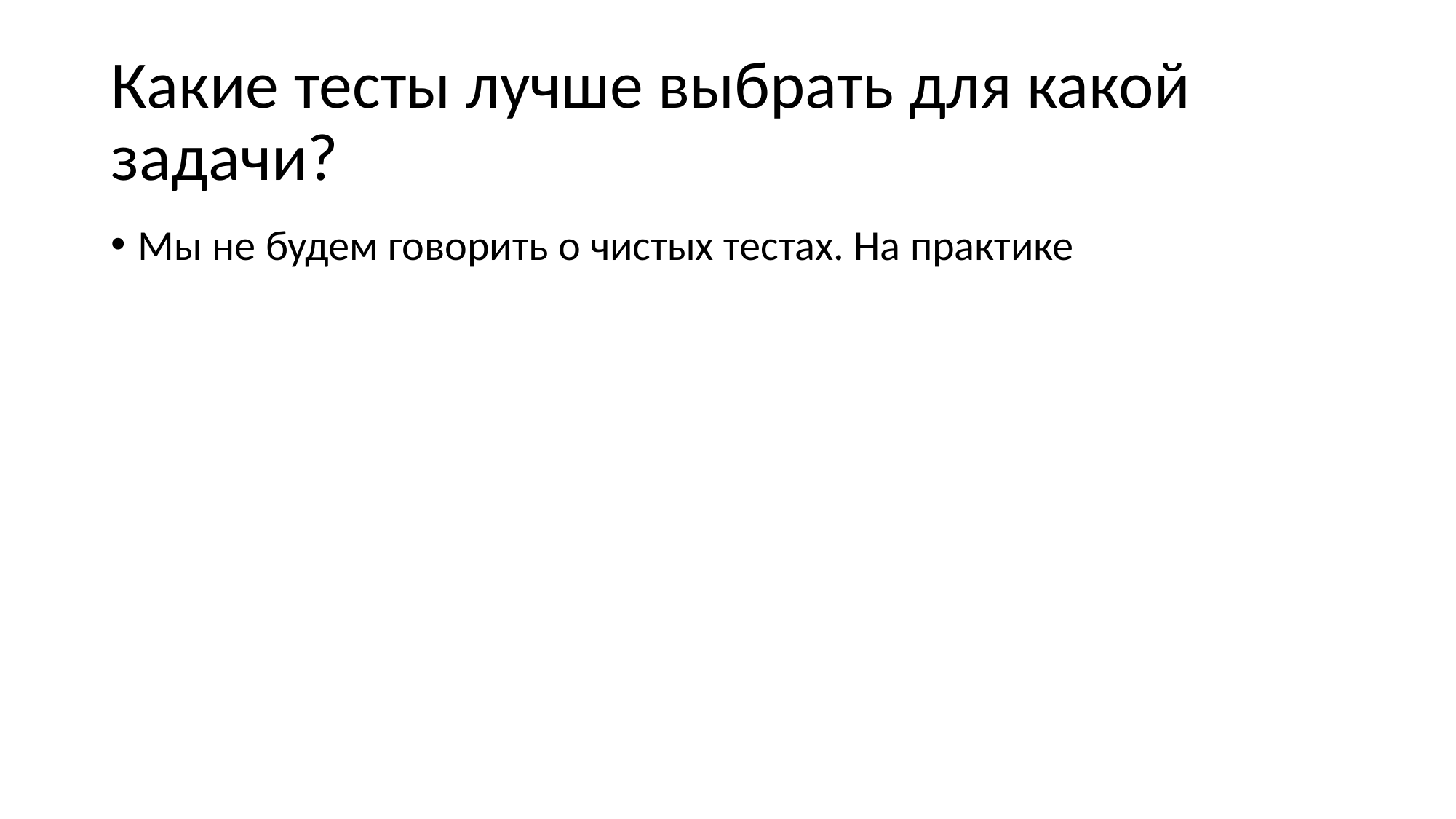

# Какие тесты лучше выбрать для какой задачи?
Мы не будем говорить о чистых тестах. На практике